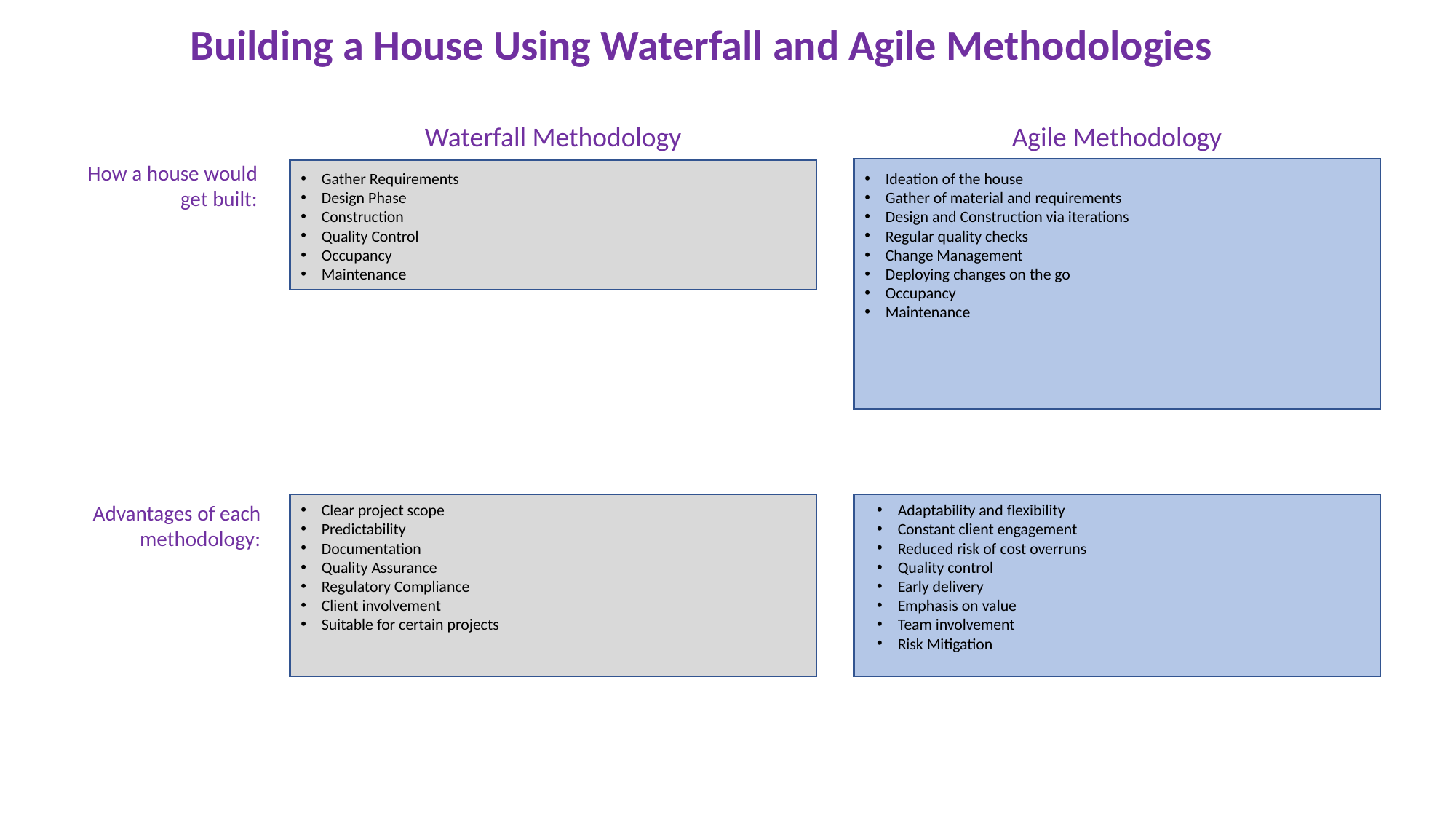

Building a House Using Waterfall and Agile Methodologies
Waterfall Methodology
Agile Methodology
How a house would get built:

Gather Requirements
Design Phase
Construction
Quality Control
Occupancy
Maintenance
Ideation of the house
Gather of material and requirements
Design and Construction via iterations
Regular quality checks
Change Management
Deploying changes on the go
Occupancy
Maintenance

Advantages of each methodology:

Clear project scope
Predictability
Documentation
Quality Assurance
Regulatory Compliance
Client involvement
Suitable for certain projects

Adaptability and flexibility
Constant client engagement
Reduced risk of cost overruns
Quality control
Early delivery
Emphasis on value
Team involvement
Risk Mitigation